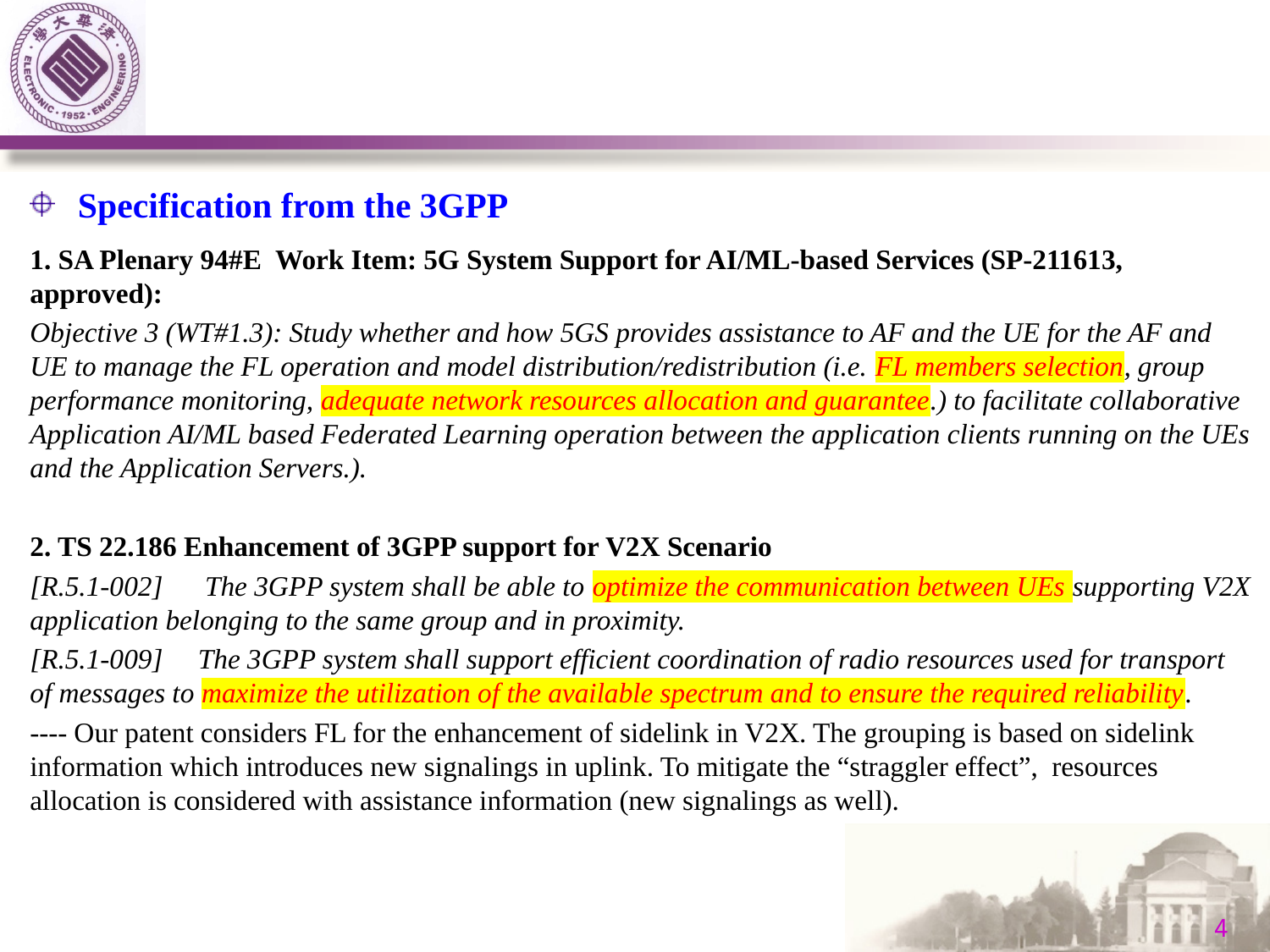

Specification from the 3GPP
1. SA Plenary 94#E  Work Item: 5G System Support for AI/ML-based Services (SP-211613, approved):
Objective 3 (WT#1.3): Study whether and how 5GS provides assistance to AF and the UE for the AF and UE to manage the FL operation and model distribution/redistribution (i.e. FL members selection, group performance monitoring, adequate network resources allocation and guarantee.) to facilitate collaborative Application AI/ML based Federated Learning operation between the application clients running on the UEs and the Application Servers.).

2. TS 22.186 Enhancement of 3GPP support for V2X Scenario
[R.5.1-002]      The 3GPP system shall be able to optimize the communication between UEs supporting V2X application belonging to the same group and in proximity.
[R.5.1-009]     The 3GPP system shall support efficient coordination of radio resources used for transport of messages to maximize the utilization of the available spectrum and to ensure the required reliability.
---- Our patent considers FL for the enhancement of sidelink in V2X. The grouping is based on sidelink information which introduces new signalings in uplink. To mitigate the “straggler effect”,  resources allocation is considered with assistance information (new signalings as well).

4